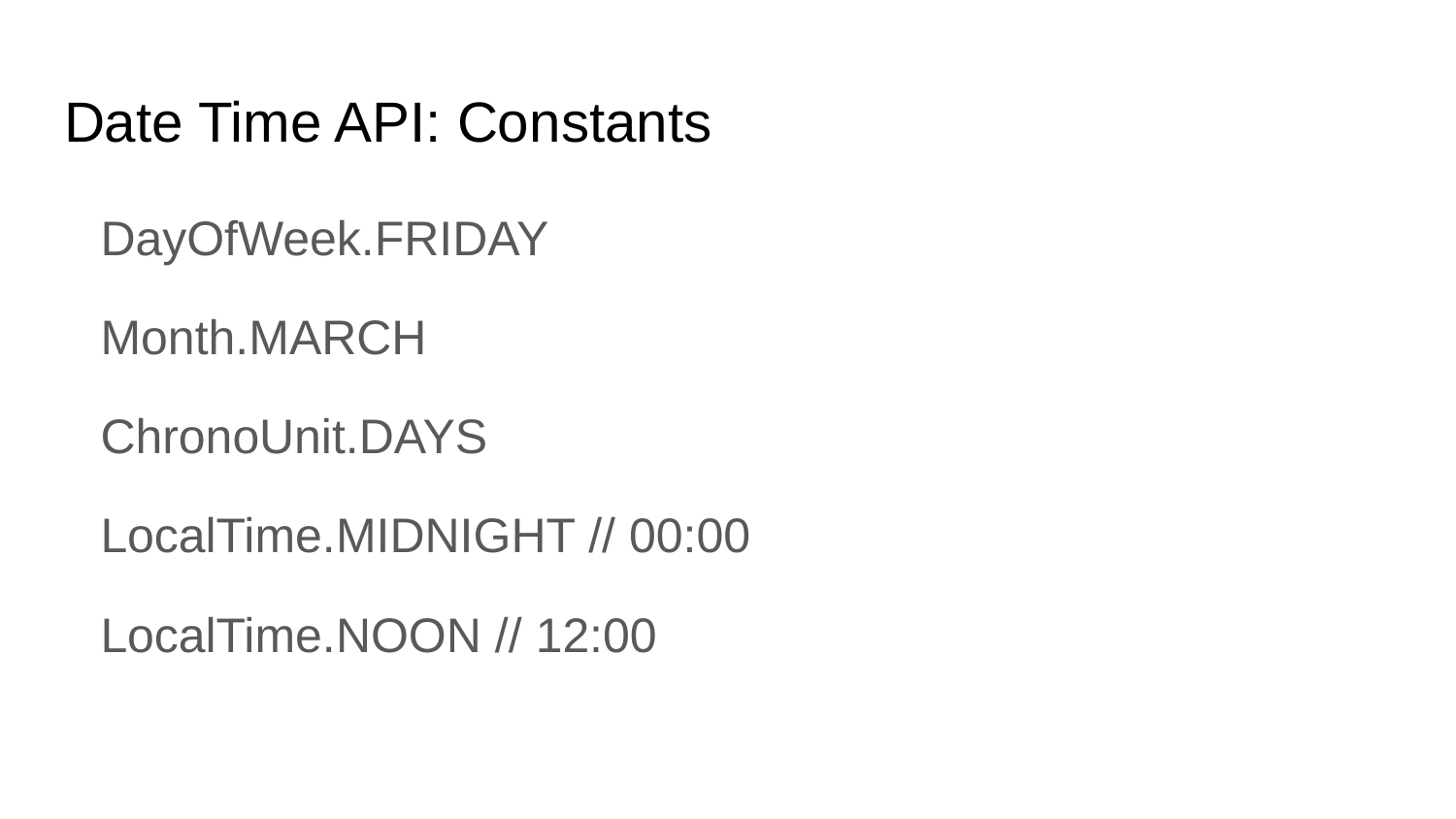

# Date Time API: Constants
DayOfWeek.FRIDAY
Month.MARCH
ChronoUnit.DAYS
LocalTime.MIDNIGHT // 00:00
LocalTime.NOON // 12:00